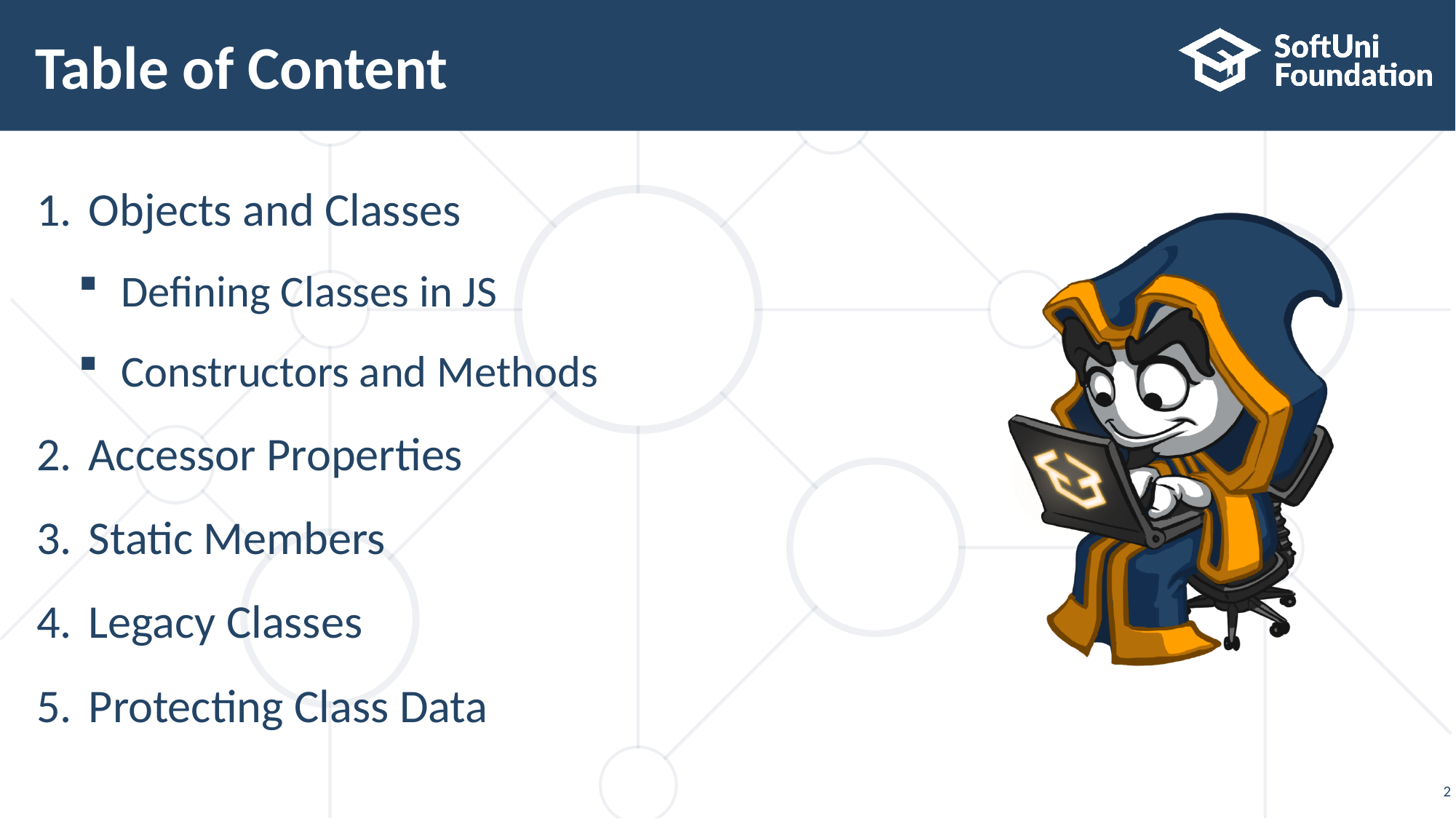

# Table of Content
Objects and Classes
Defining Classes in JS
Constructors and Methods
Accessor Properties
Static Members
Legacy Classes
Protecting Class Data
2